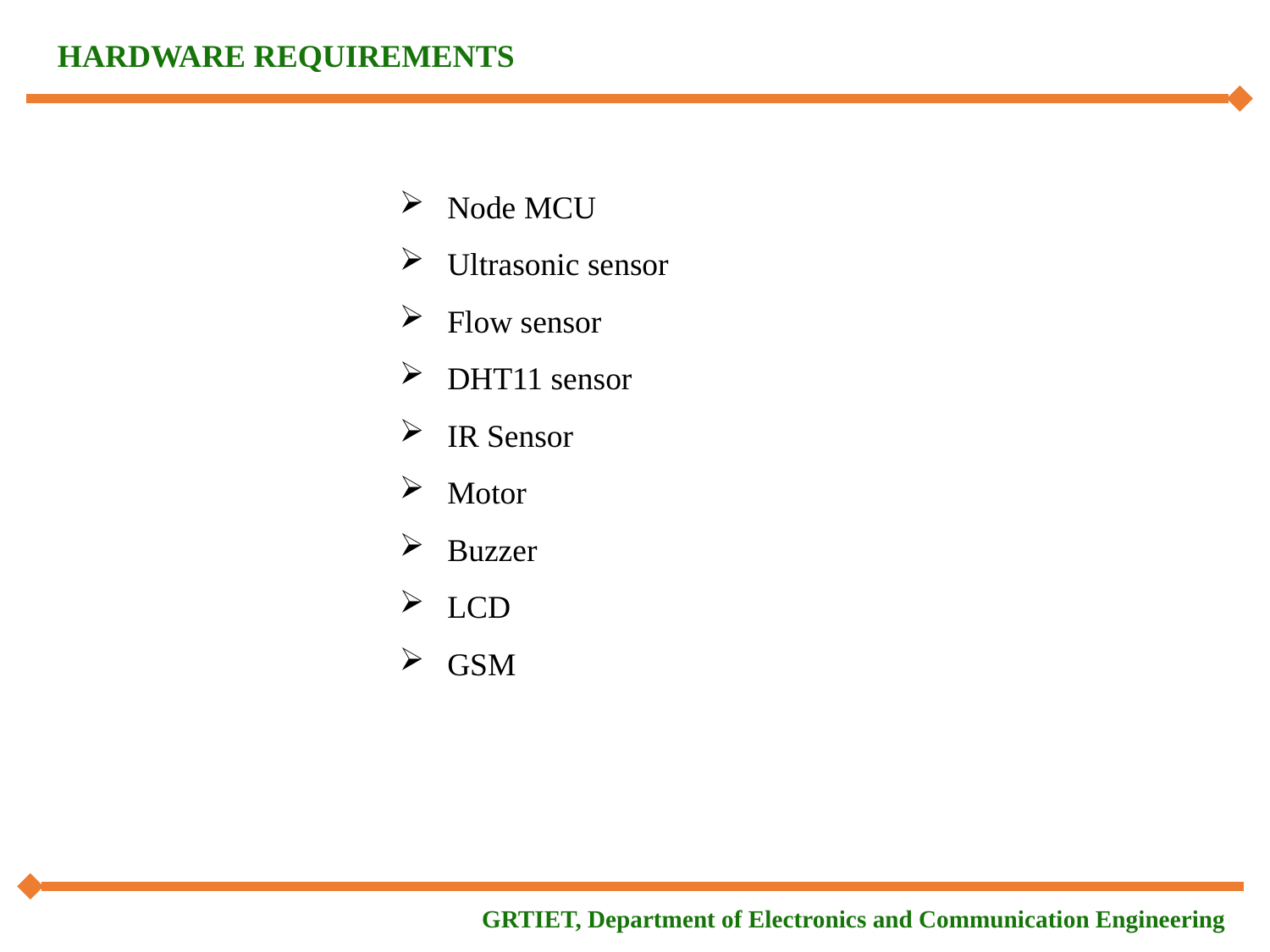

HARDWARE REQUIREMENTS

Node MCU
Ultrasonic sensor
Flow sensor
DHT11 sensor
IR Sensor
Motor
Buzzer
LCD
GSM
GRTIET, Department of Electronics and Communication Engineering